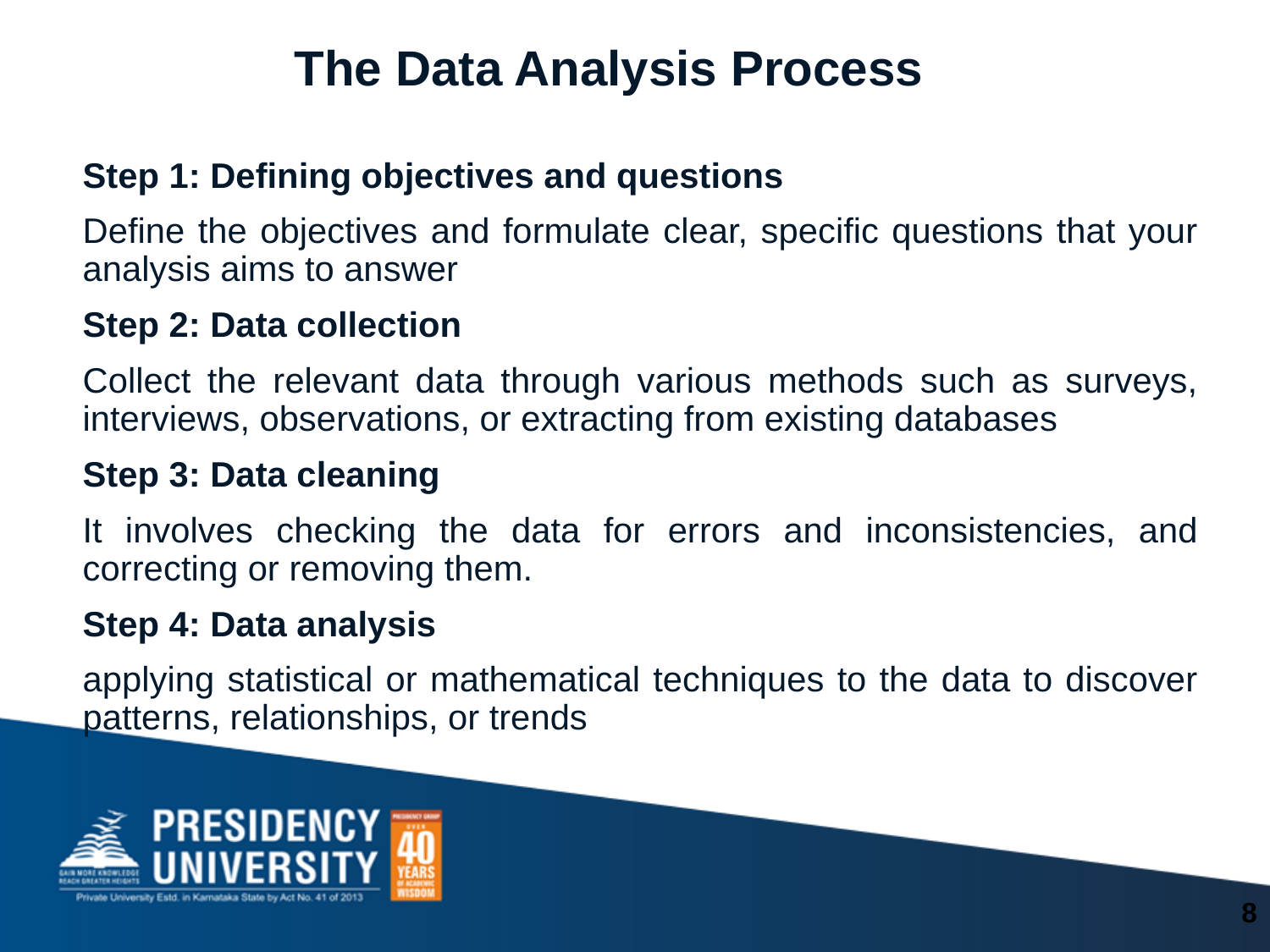

# The Data Analysis Process
Step 1: Defining objectives and questions
Define the objectives and formulate clear, specific questions that your analysis aims to answer
Step 2: Data collection
Collect the relevant data through various methods such as surveys, interviews, observations, or extracting from existing databases
Step 3: Data cleaning
It involves checking the data for errors and inconsistencies, and correcting or removing them.
Step 4: Data analysis
applying statistical or mathematical techniques to the data to discover patterns, relationships, or trends
8